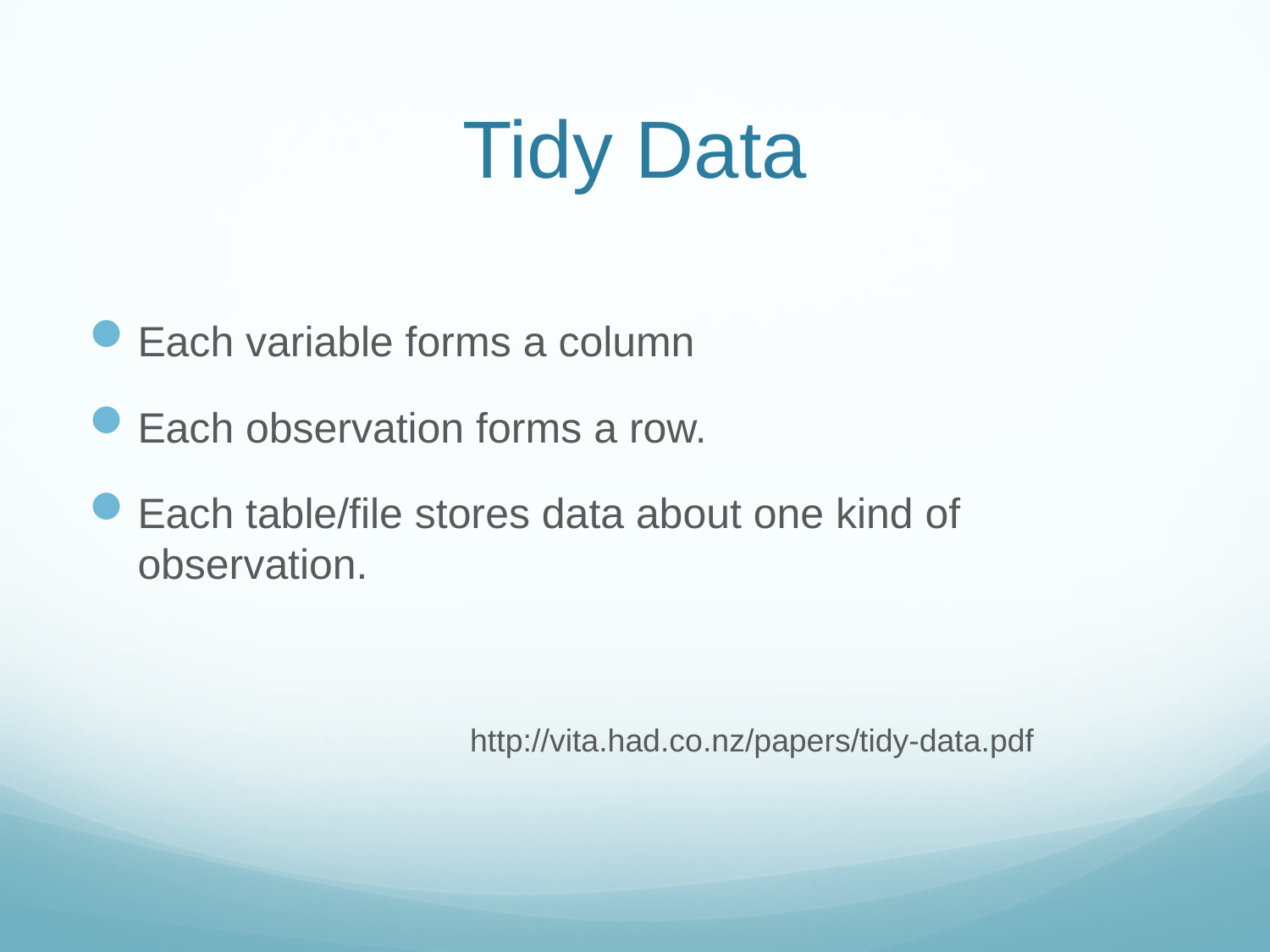

# Tidy Data

Each variable forms a column
Each observation forms a row.
Each table/file stores data about one kind of observation.

			http://vita.had.co.nz/papers/tidy-data.pdf